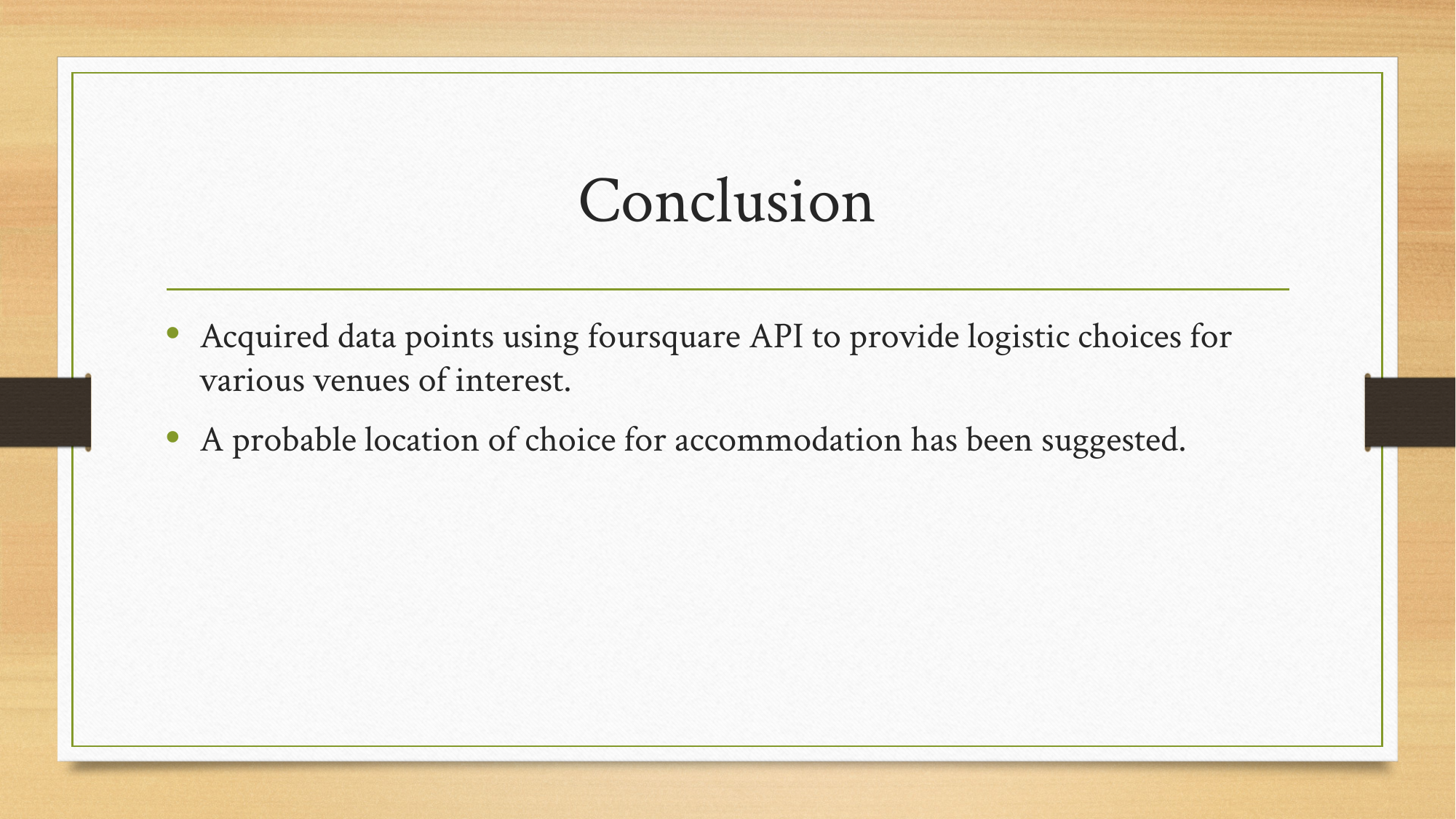

# Conclusion
Acquired data points using foursquare API to provide logistic choices for various venues of interest.
A probable location of choice for accommodation has been suggested.